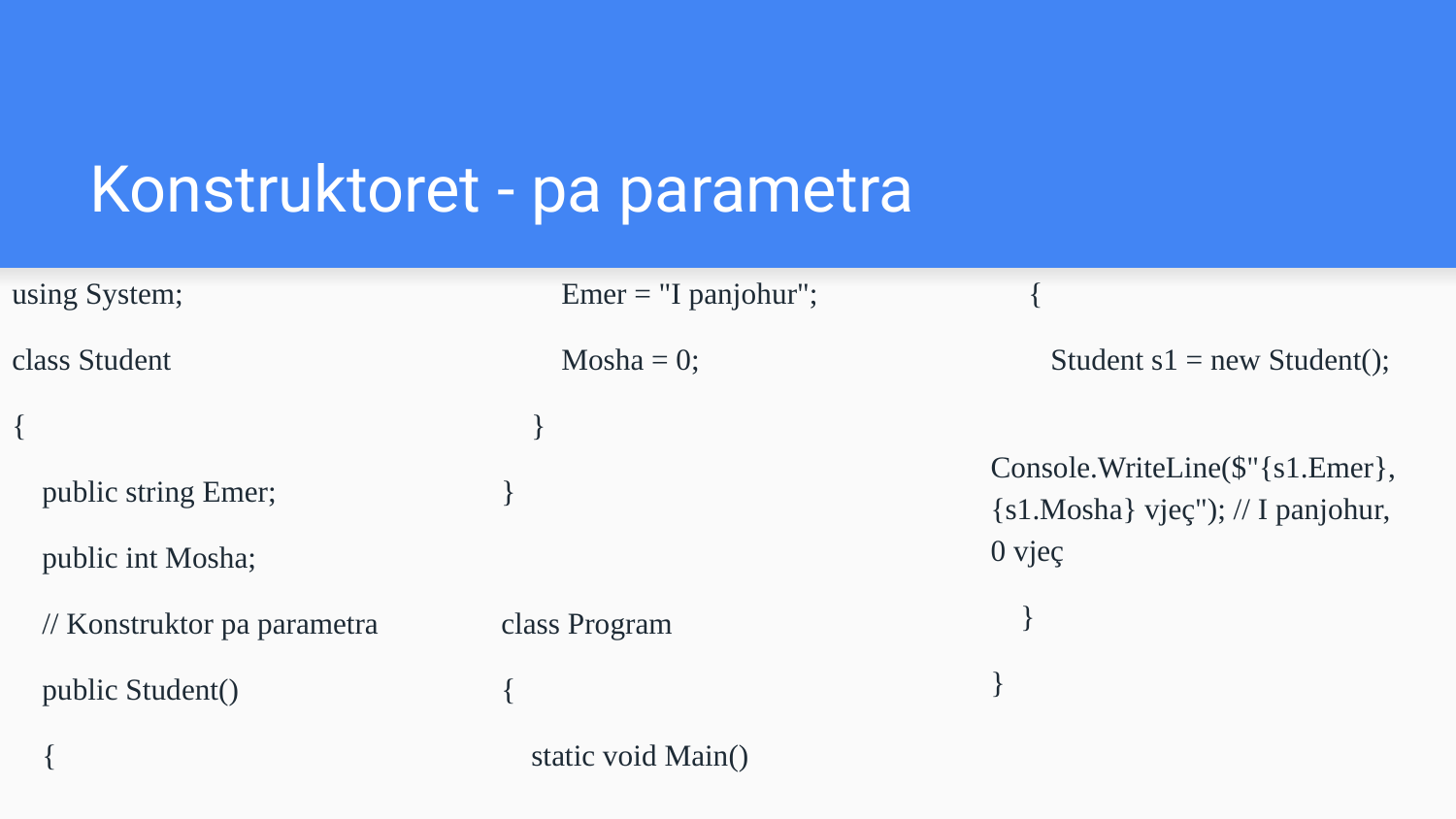

# Konstruktoret - pa parametra
using System;
class Student
{
    public string Emer;
    public int Mosha;
    // Konstruktor pa parametra
    public Student()
    {

        Emer = "I panjohur";
        Mosha = 0;
    }
}

class Program
{
    static void Main()

     {
        Student s1 = new Student();
    Console.WriteLine($"{s1.Emer}, {s1.Mosha} vjeç"); // I panjohur, 0 vjeç
    }
}